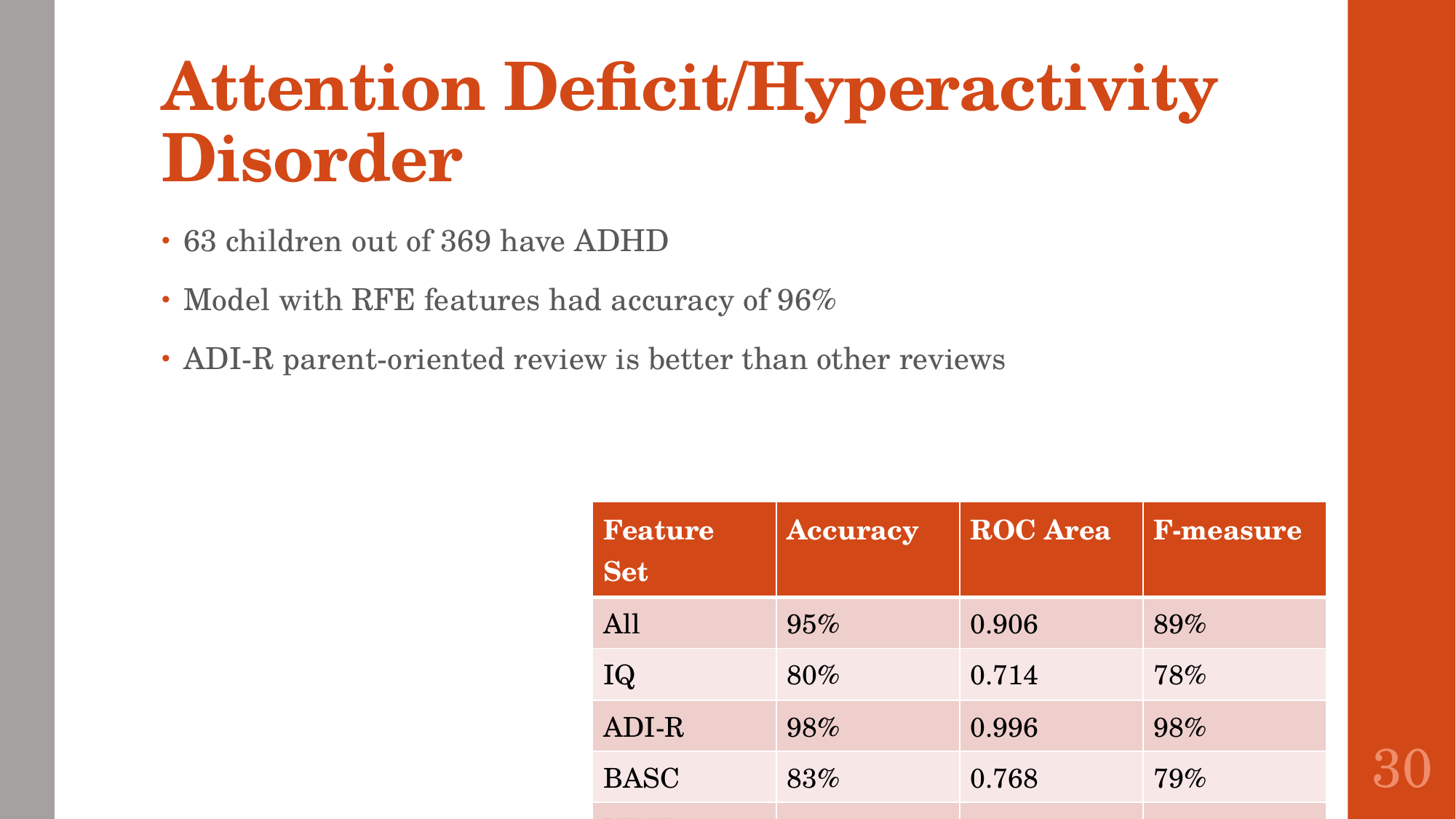

# Attention Deficit/Hyperactivity Disorder
63 children out of 369 have ADHD
Model with RFE features had accuracy of 96%
ADI-R parent-oriented review is better than other reviews
| Feature Set | Accuracy | ROC Area | F-measure |
| --- | --- | --- | --- |
| All | 95% | 0.906 | 89% |
| IQ | 80% | 0.714 | 78% |
| ADI-R | 98% | 0.996 | 98% |
| BASC | 83% | 0.768 | 79% |
| VINE | 81% | 0.689 | 74% |
30